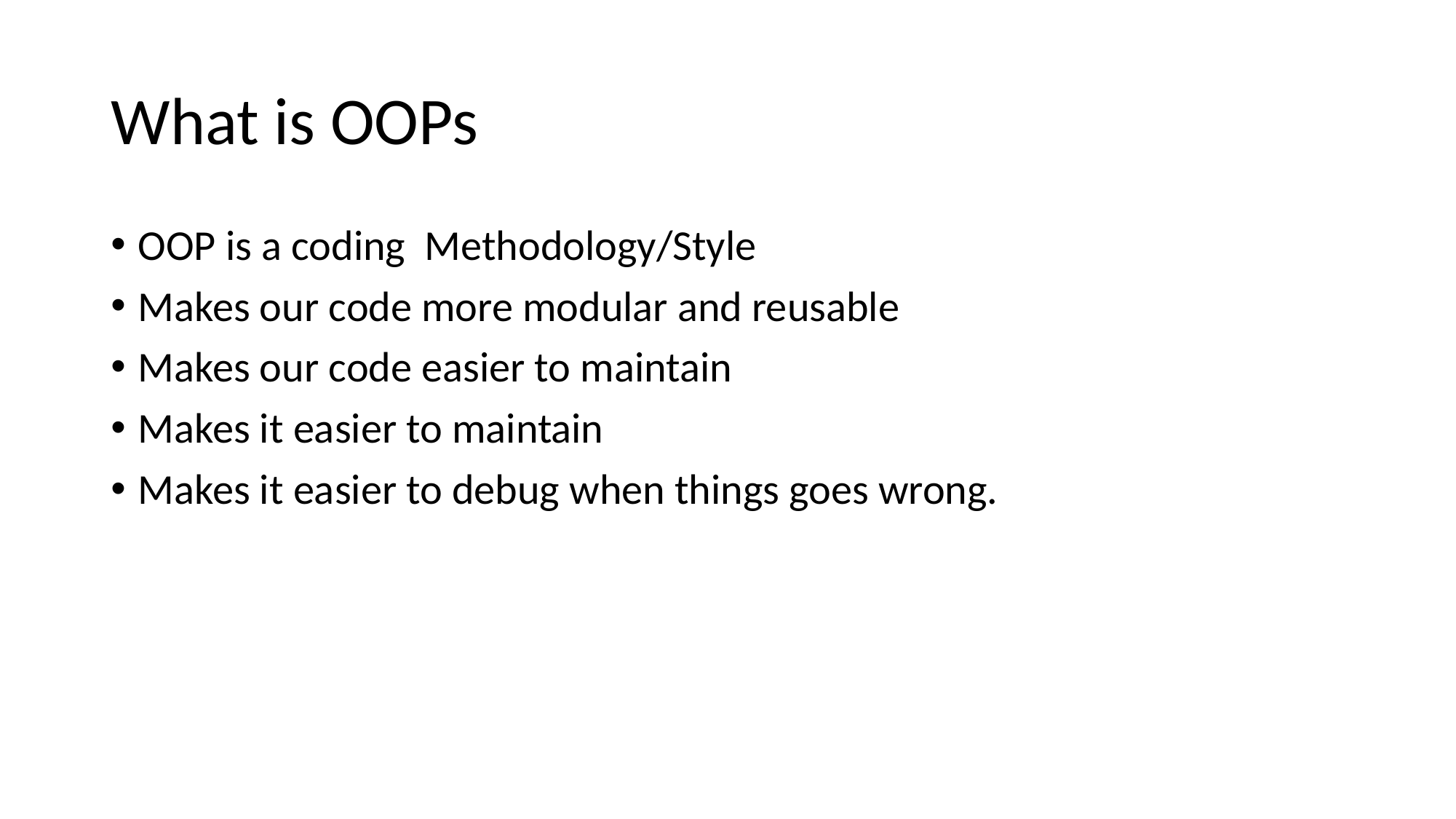

# What is OOPs
OOP is a coding  Methodology/Style
Makes our code more modular and reusable
Makes our code easier to maintain
Makes it easier to maintain
Makes it easier to debug when things goes wrong.